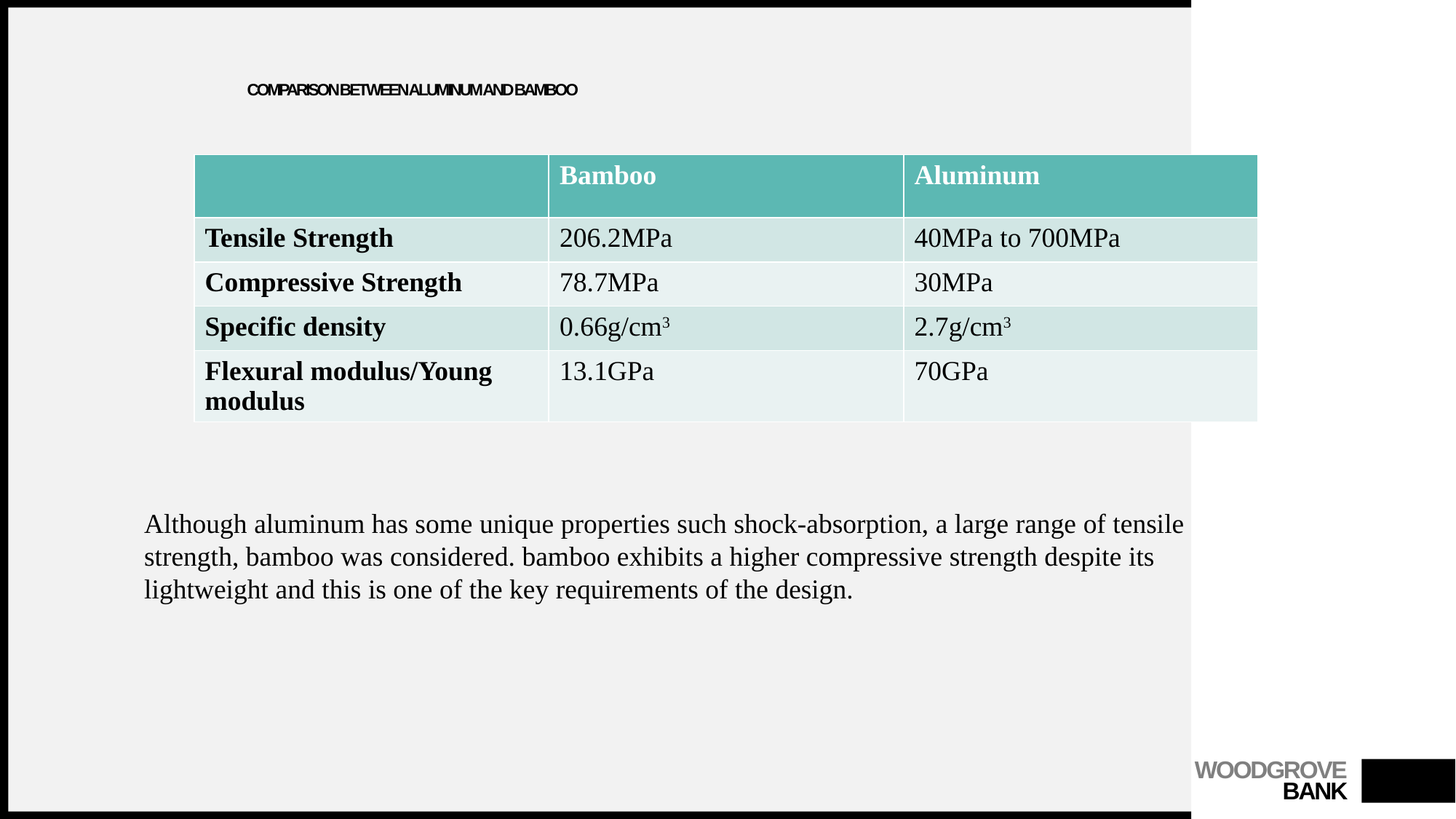

# Comparison between Aluminum and Bamboo
|  | Bamboo | Aluminum |
| --- | --- | --- |
| Tensile Strength | 206.2MPa | 40MPa to 700MPa |
| Compressive Strength | 78.7MPa | 30MPa |
| Specific density | 0.66g/cm3 | 2.7g/cm3 |
| Flexural modulus/Young modulus | 13.1GPa | 70GPa |
Although aluminum has some unique properties such shock-absorption, a large range of tensile strength, bamboo was considered. bamboo exhibits a higher compressive strength despite its lightweight and this is one of the key requirements of the design.